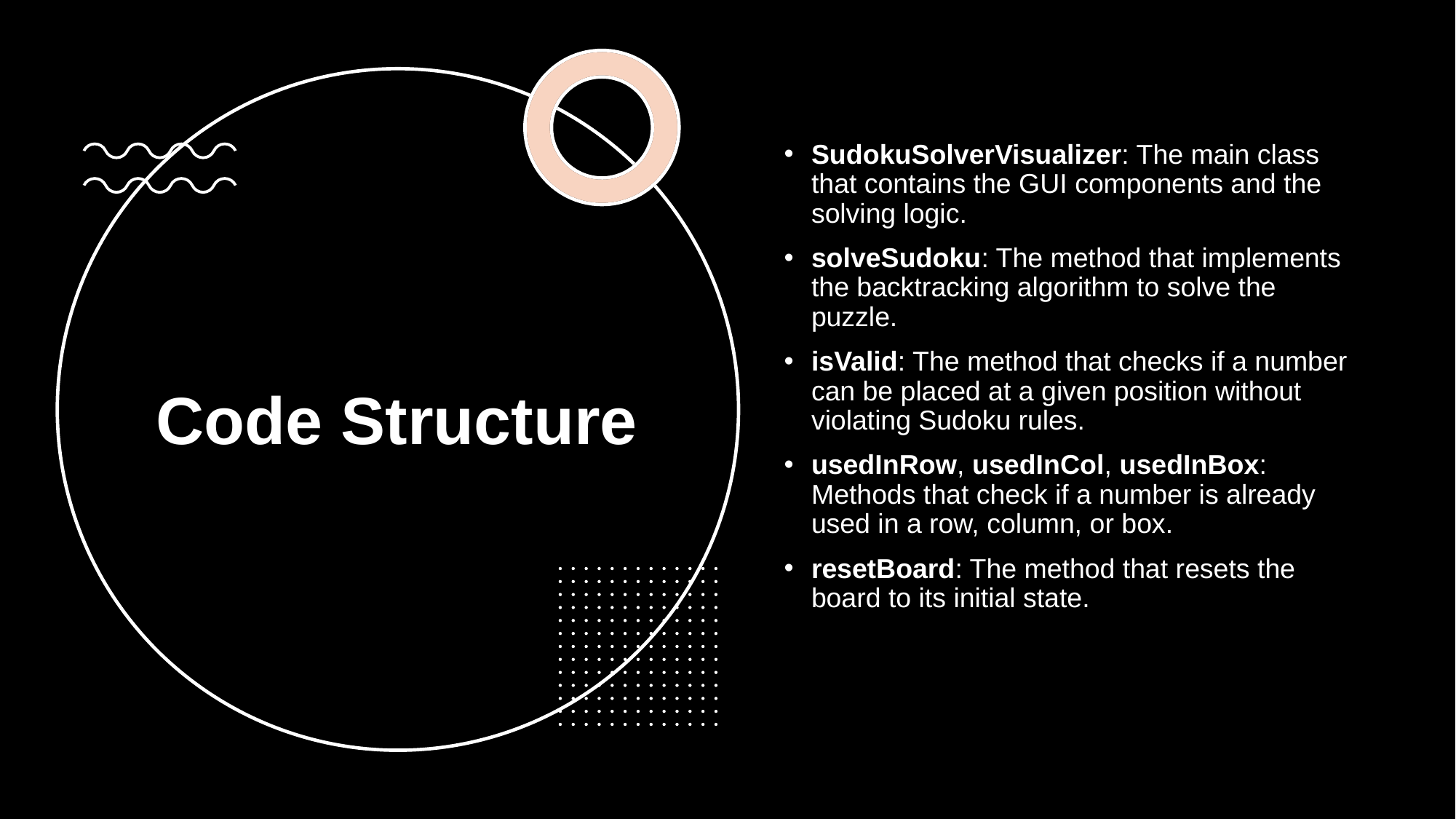

SudokuSolverVisualizer: The main class that contains the GUI components and the solving logic.
solveSudoku: The method that implements the backtracking algorithm to solve the puzzle.
isValid: The method that checks if a number can be placed at a given position without violating Sudoku rules.
usedInRow, usedInCol, usedInBox: Methods that check if a number is already used in a row, column, or box.
resetBoard: The method that resets the board to its initial state.

# Code Structure